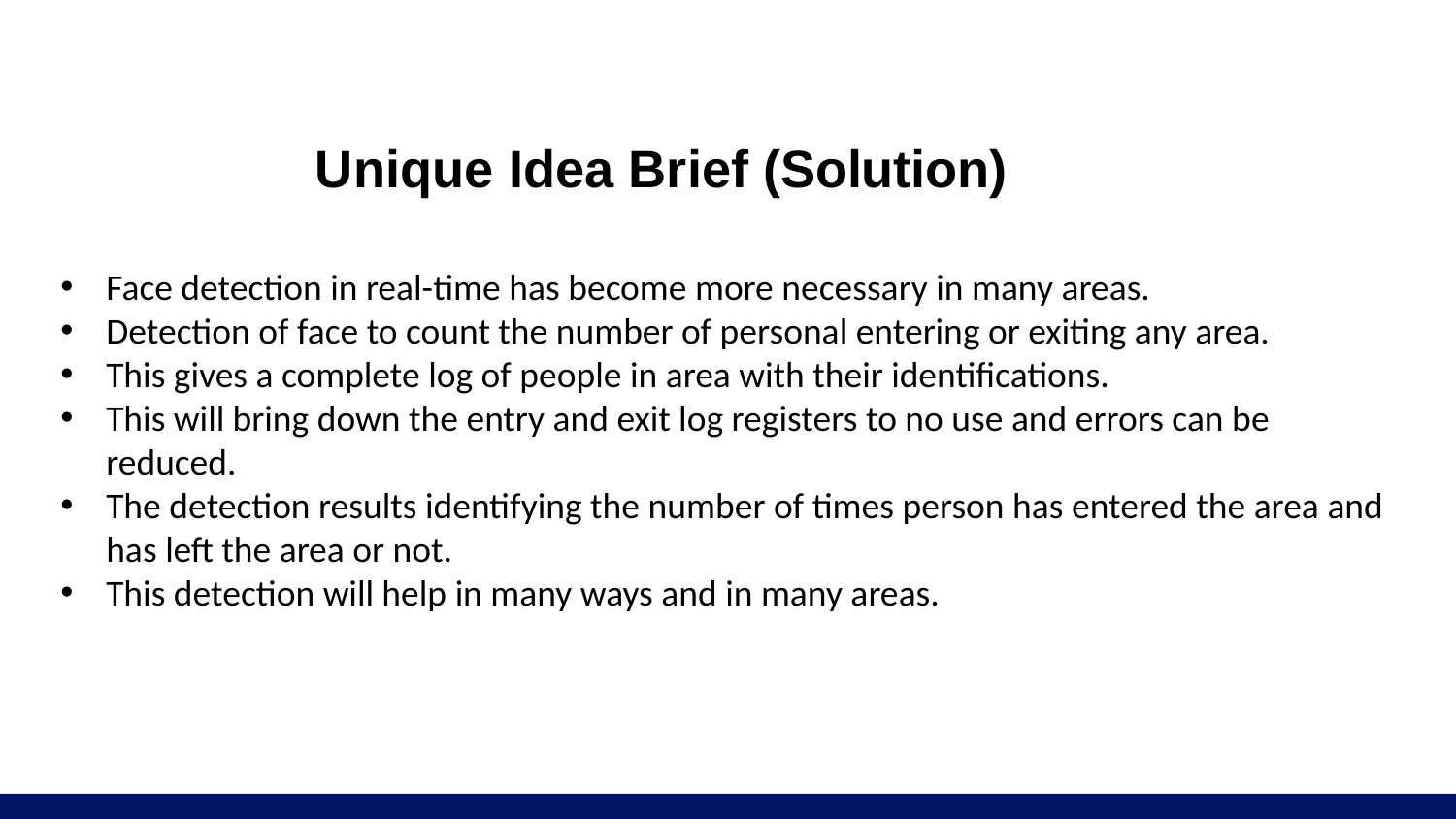

# Unique Idea Brief (Solution)
Face detection in real-time has become more necessary in many areas.
Detection of face to count the number of personal entering or exiting any area.
This gives a complete log of people in area with their identifications.
This will bring down the entry and exit log registers to no use and errors can be reduced.
The detection results identifying the number of times person has entered the area and has left the area or not.
This detection will help in many ways and in many areas.